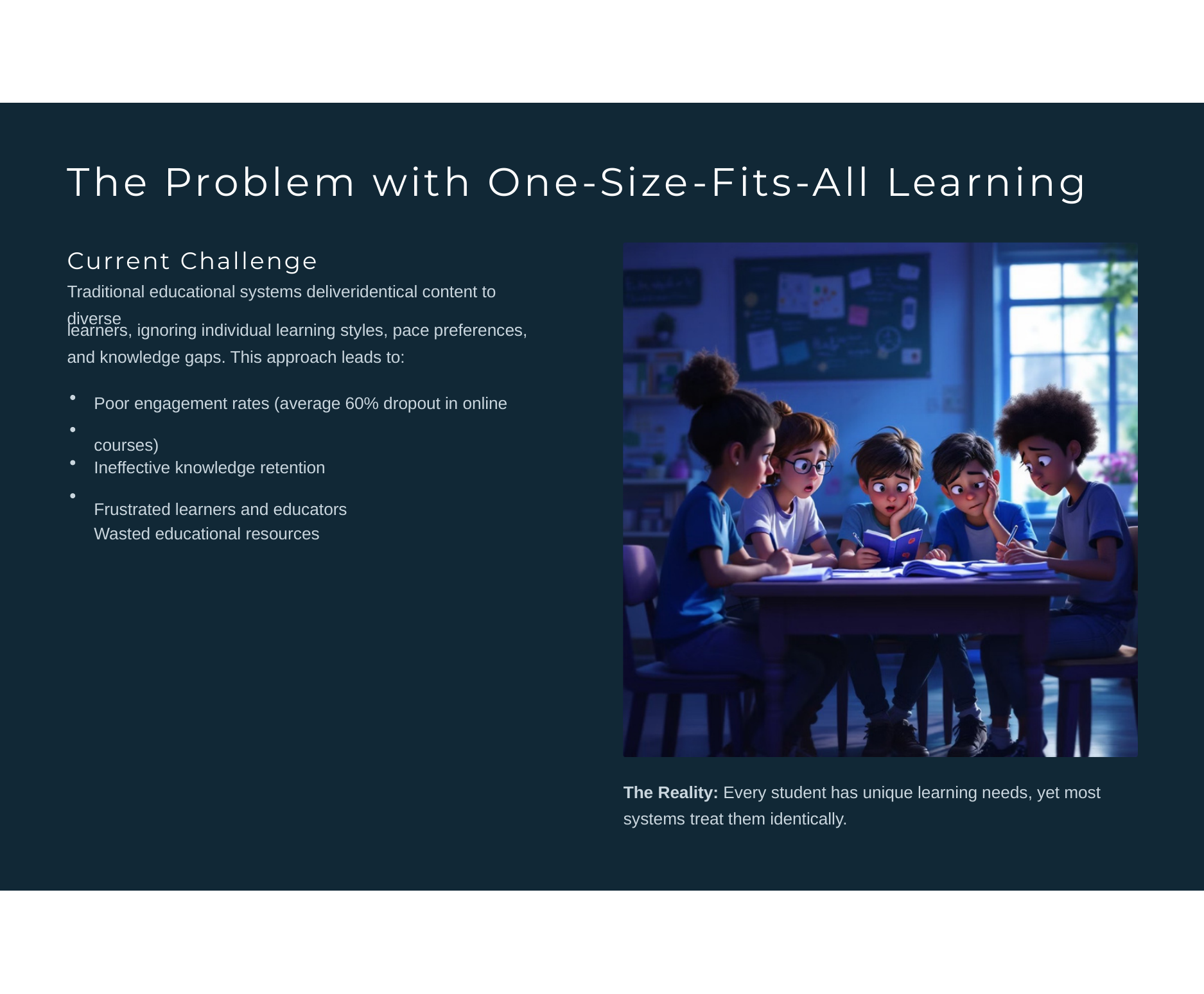

The Problem with One-Size-Fits-All Learning

Current Challenge
Traditional educational systems deliveridentical content to diverse

learners, ignoring individual learning styles, pace preferences, and knowledge gaps. This approach leads to:
Poor engagement rates (average 60% dropout in online courses)
Ineffective knowledge retention
Frustrated learners and educators
Wasted educational resources
The Reality: Every student has unique learning needs, yet most systems treat them identically.